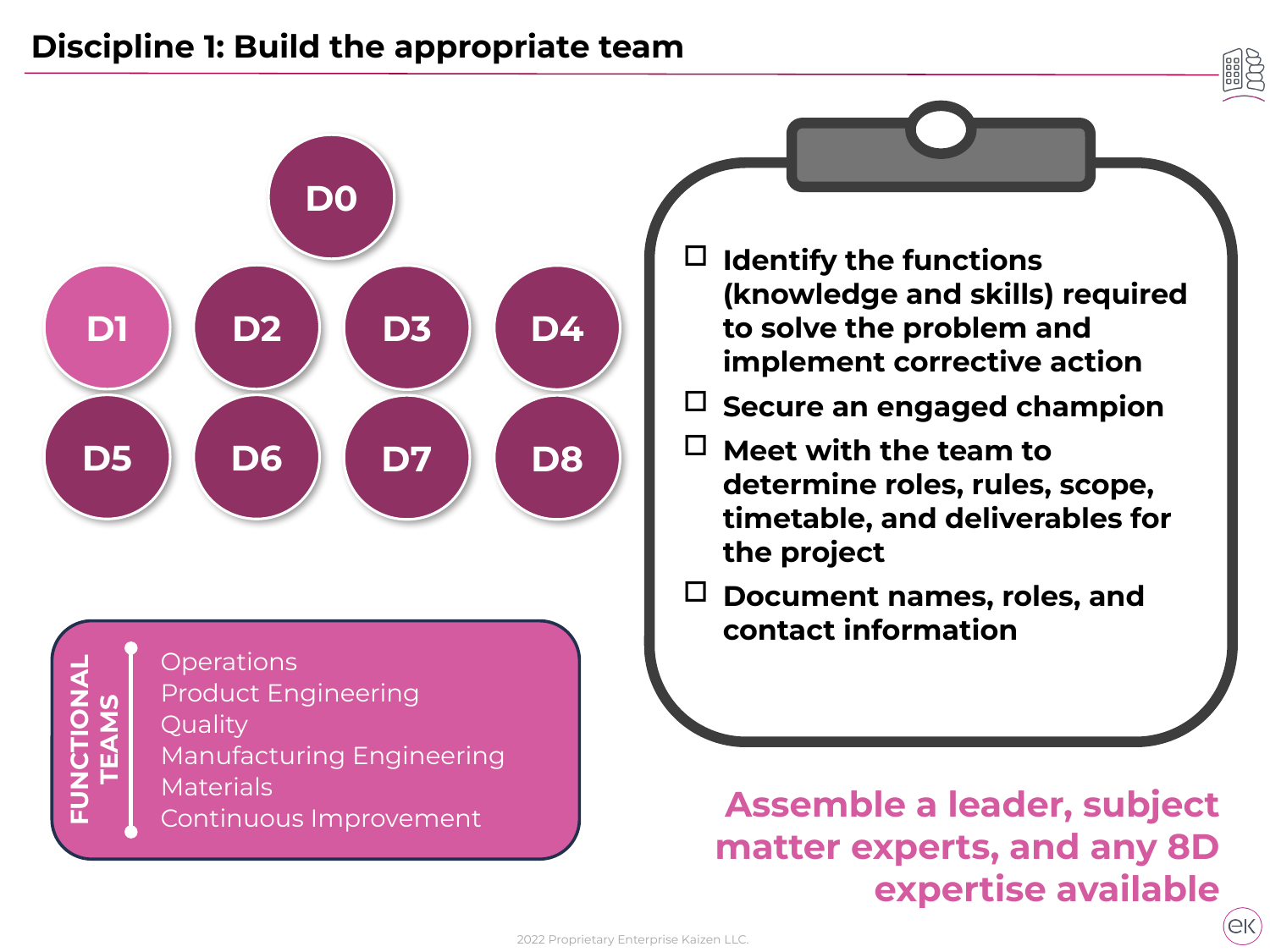

Discipline 1: Build the appropriate team

D0
Identify the functions (knowledge and skills) required to solve the problem and implement corrective action
Secure an engaged champion
Meet with the team to determine roles, rules, scope, timetable, and deliverables for the project
Document names, roles, and contact information
D1
D2
D3
D4
D5
D6
D7
D8

Operations
Product Engineering
Quality
Manufacturing Engineering
Materials
Continuous Improvement
FUNCTIONAL TEAMS
Assemble a leader, subject matter experts, and any 8D expertise available